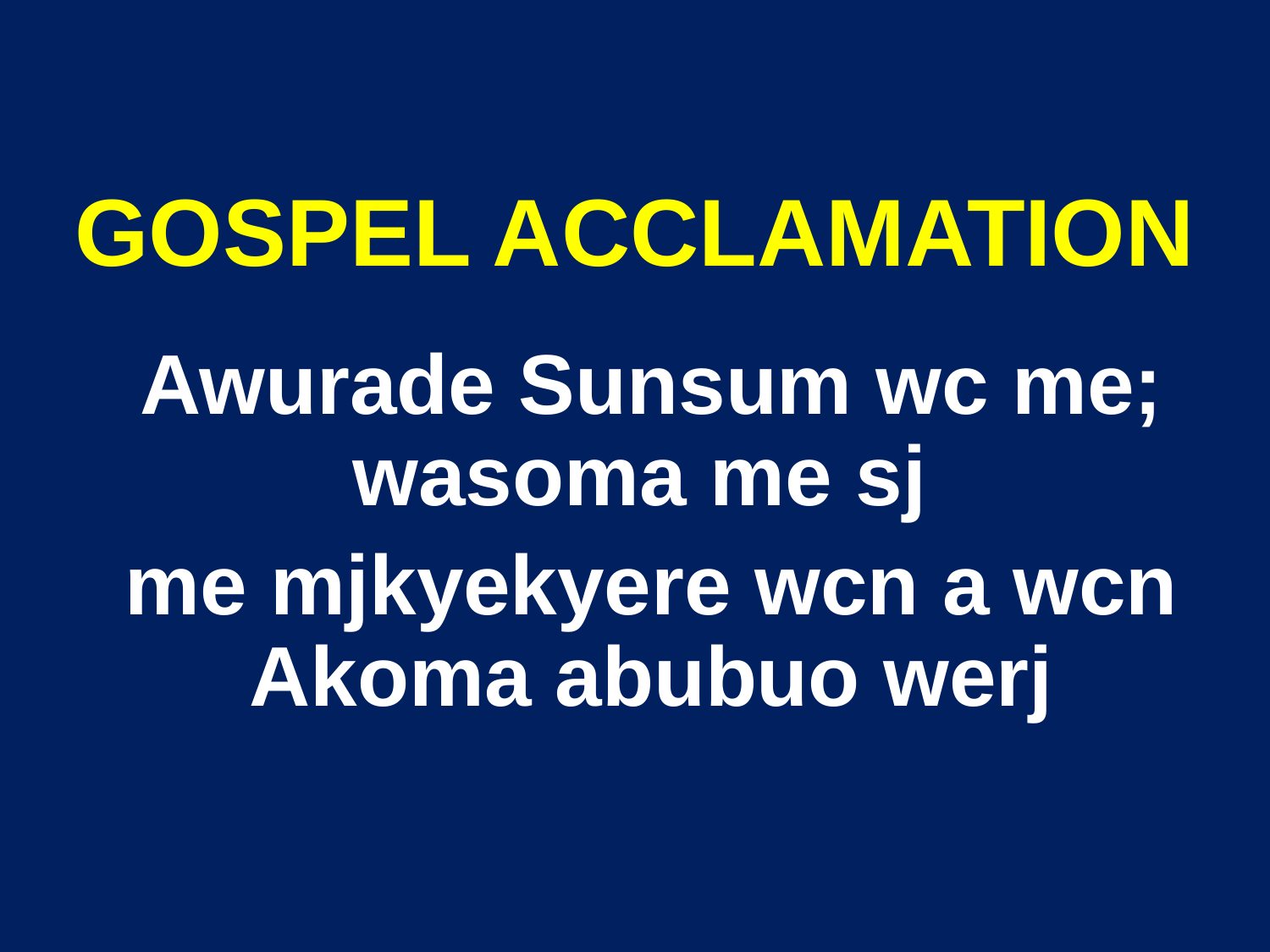

# GOSPEL ACCLAMATION
Awurade Sunsum wc me; wasoma me sj
me mjkyekyere wcn a wcn Akoma abubuo werj